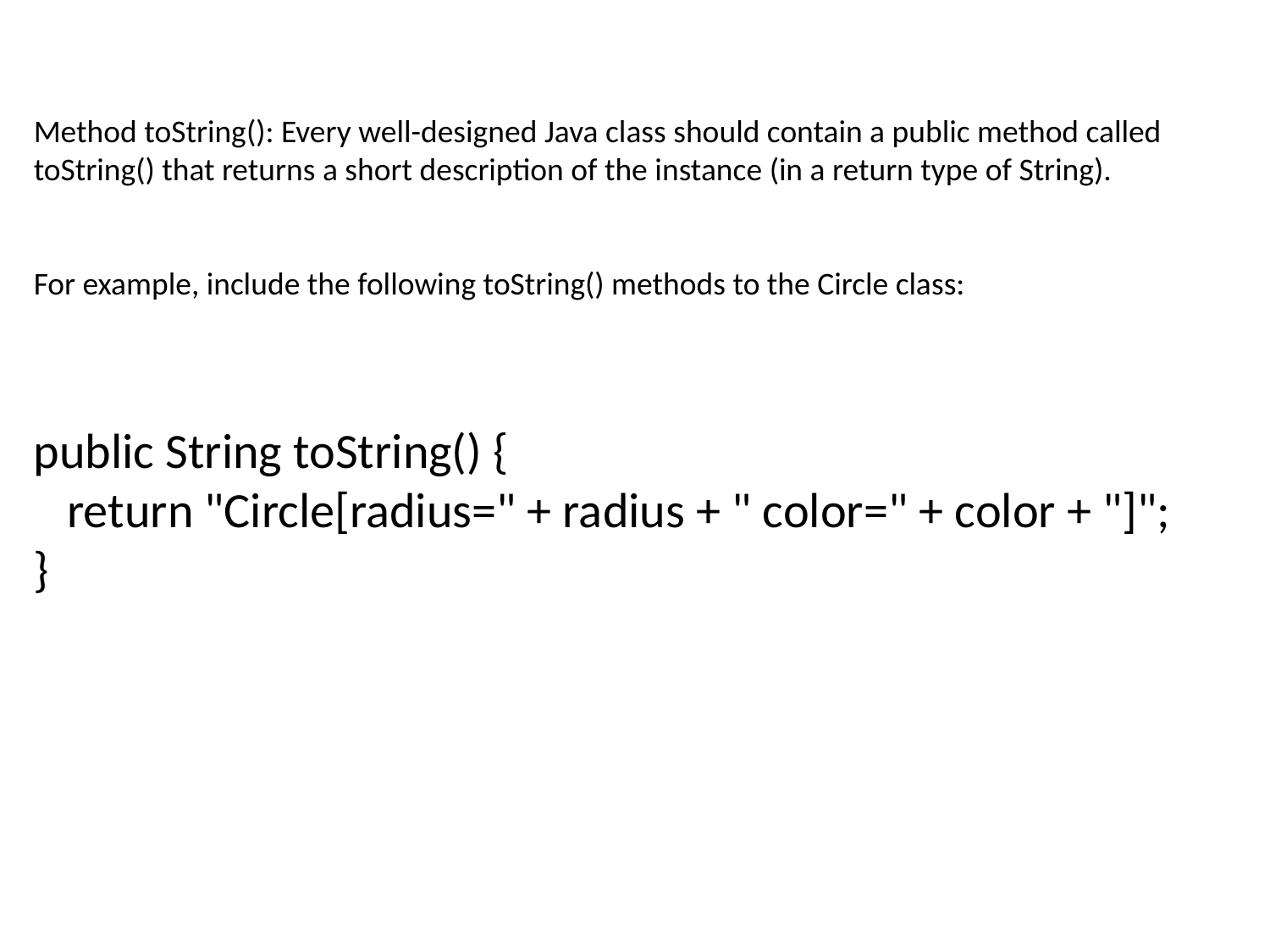

Method toString(): Every well-designed Java class should contain a public method called toString() that returns a short description of the instance (in a return type of String).

For example, include the following toString() methods to the Circle class:

public String toString() {
   return "Circle[radius=" + radius + " color=" + color + "]";
}